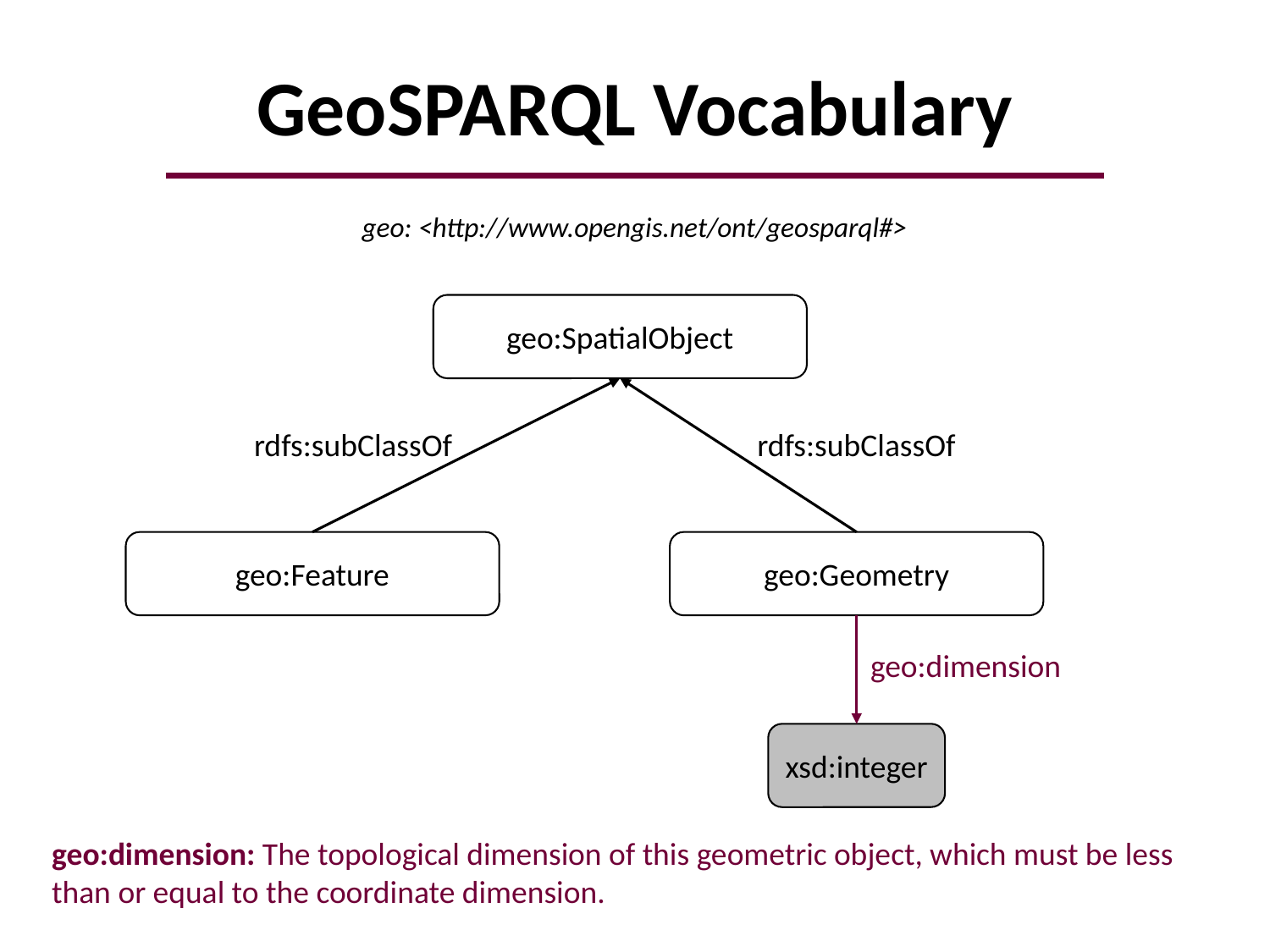

# GeoSPARQL Vocabulary
geo: <http://www.opengis.net/ont/geosparql#>
geo:SpatialObject
rdfs:subClassOf
rdfs:subClassOf
geo:Feature
geo:Geometry
geo:dimension
xsd:integer
geo:dimension: The topological dimension of this geometric object, which must be less than or equal to the coordinate dimension.